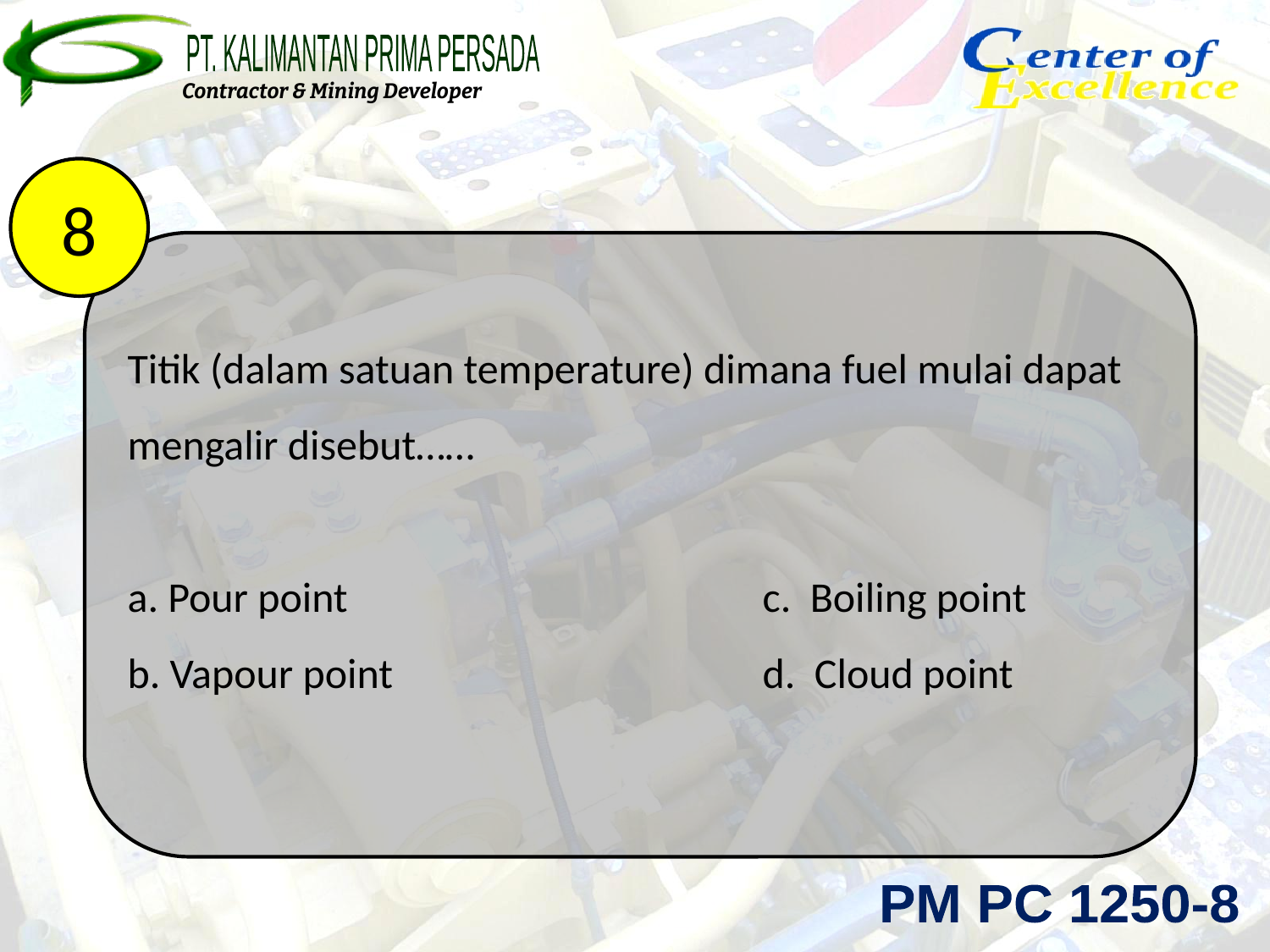

8
Titik (dalam satuan temperature) dimana fuel mulai dapat mengalir disebut……

a. Pour point				c.  Boiling point
b. Vapour point			d.  Cloud point